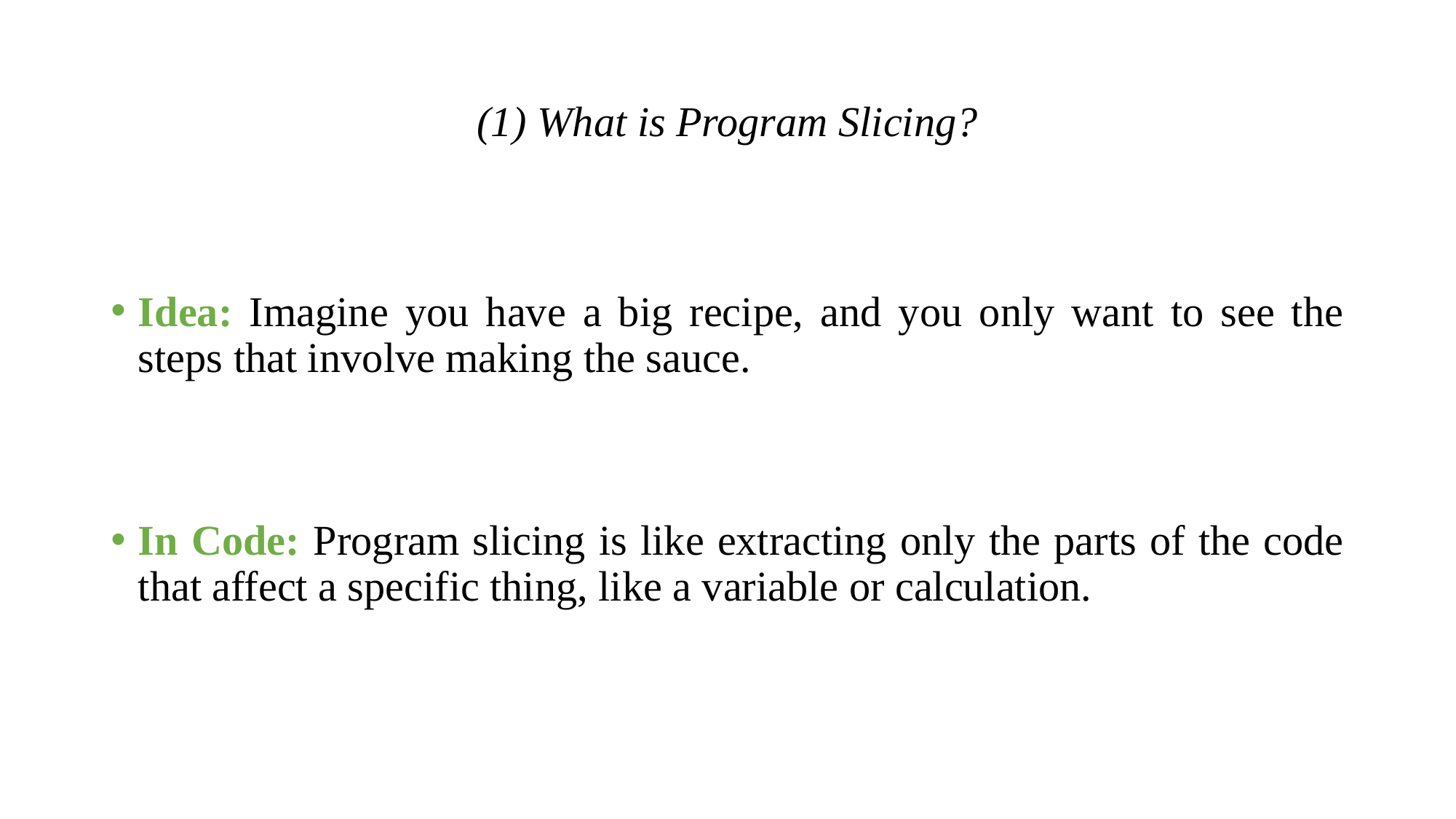

# (1) What is Program Slicing?

Idea: Imagine you have a big recipe, and you only want to see the steps that involve making the sauce.

In Code: Program slicing is like extracting only the parts of the code that affect a specific thing, like a variable or calculation.